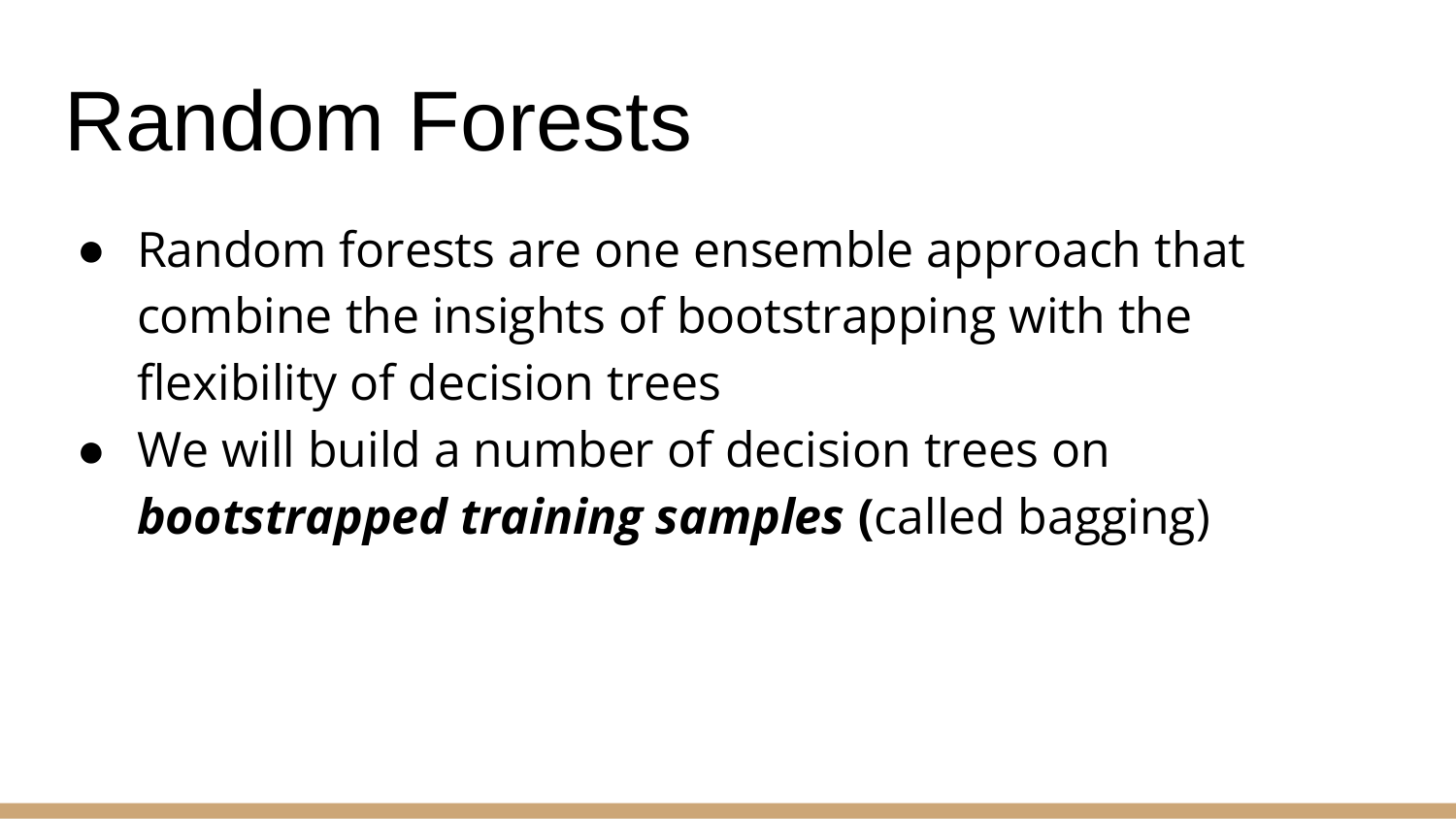

# Random Forests
Random forests are one ensemble approach that combine the insights of bootstrapping with the flexibility of decision trees
We will build a number of decision trees on bootstrapped training samples (called bagging)